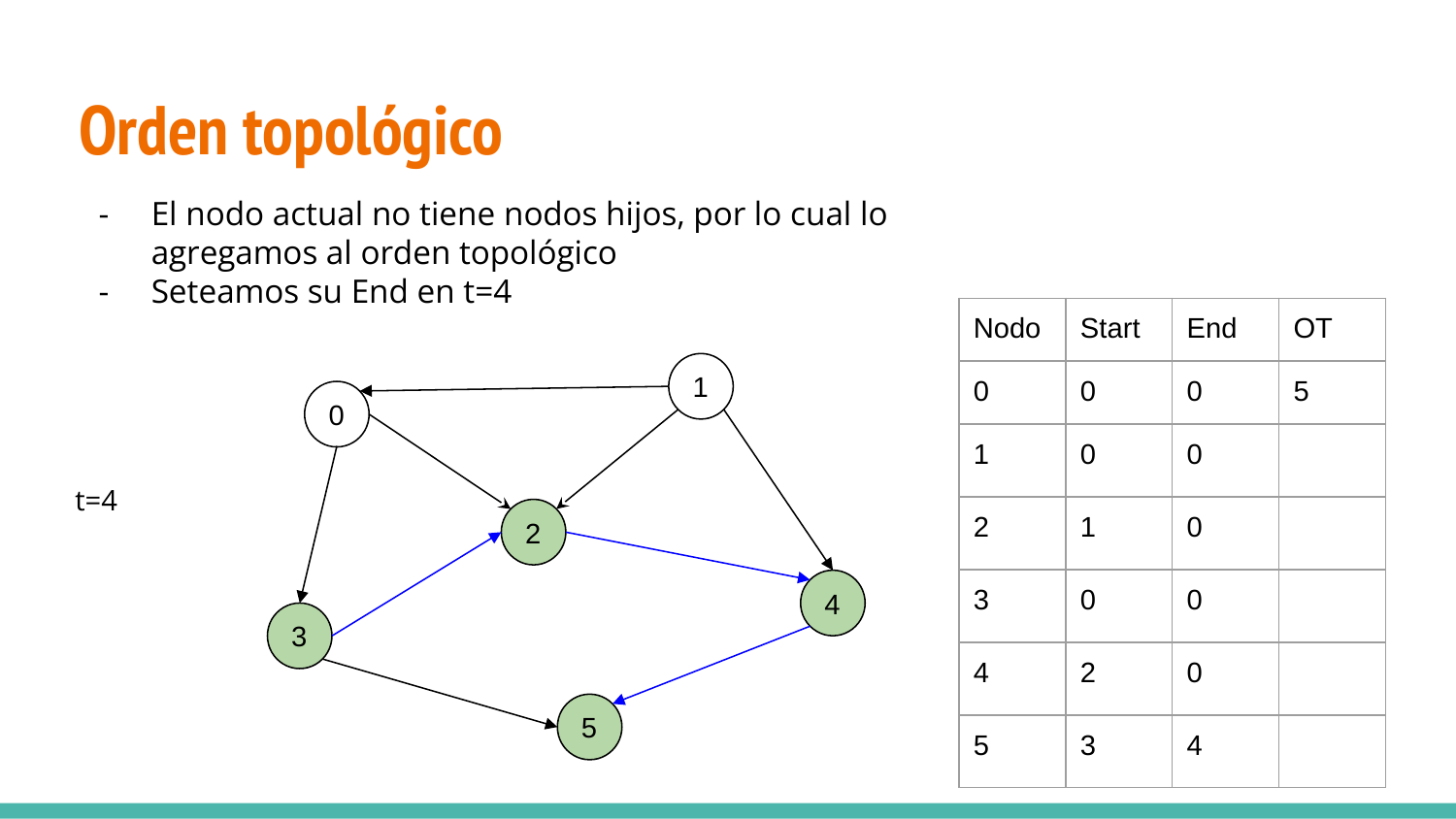

# Orden topológico
El nodo actual no tiene nodos hijos, por lo cual lo agregamos al orden topológico
Seteamos su End en t=4
| Nodo | Start | End | OT |
| --- | --- | --- | --- |
| 0 | 0 | 0 | 5 |
| 1 | 0 | 0 |  |
| 2 | 1 | 0 |  |
| 3 | 0 | 0 |  |
| 4 | 2 | 0 |  |
| 5 | 3 | 4 |  |
1
0
t=4
2
4
3
5